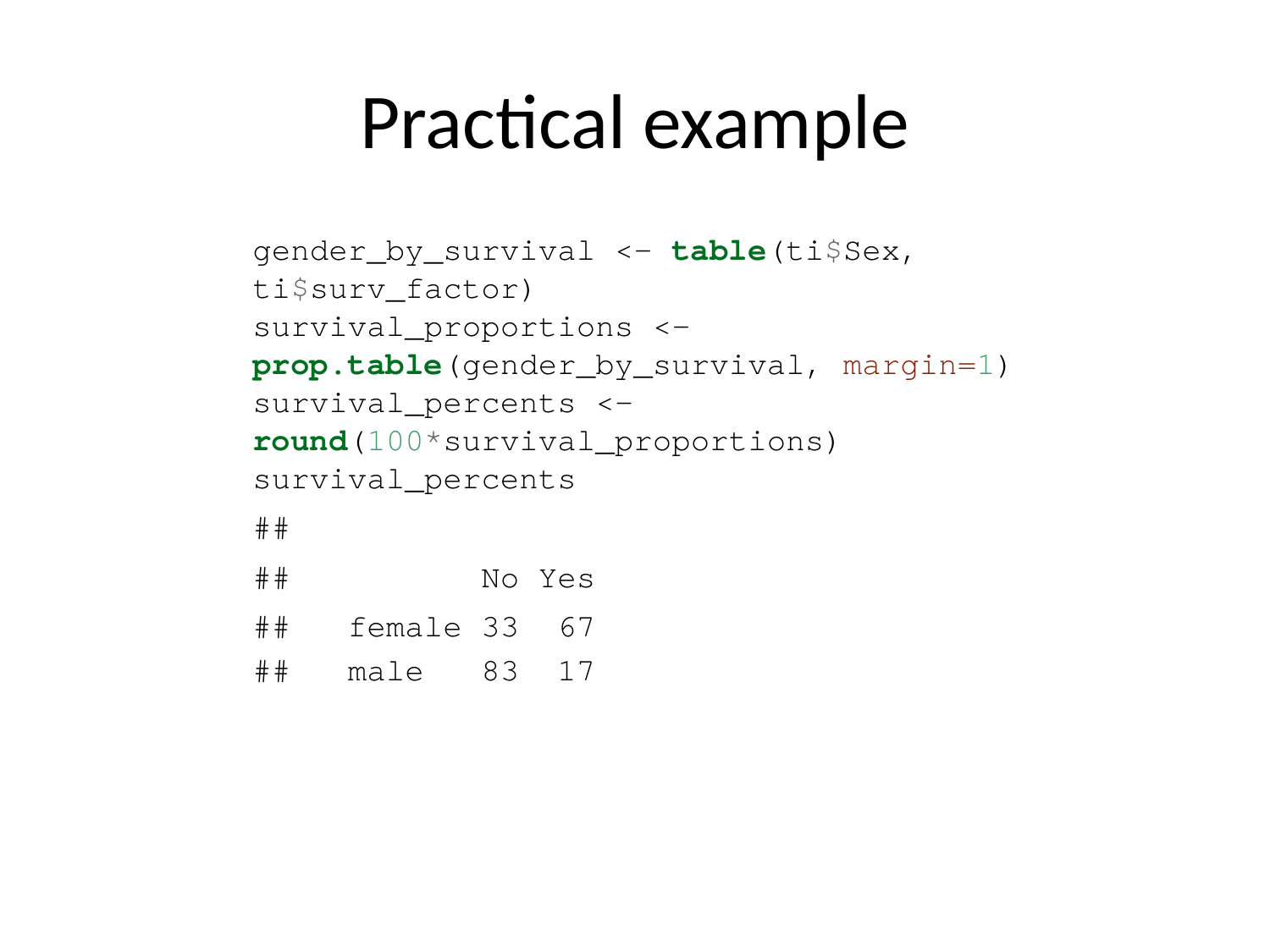

# Practical example
gender_by_survival <- table(ti$Sex, ti$surv_factor)
survival_proportions <- prop.table(gender_by_survival, margin=1)
survival_percents <- round(100*survival_proportions)
survival_percents
##
##          No Yes
##   female 33  67
##   male   83  17